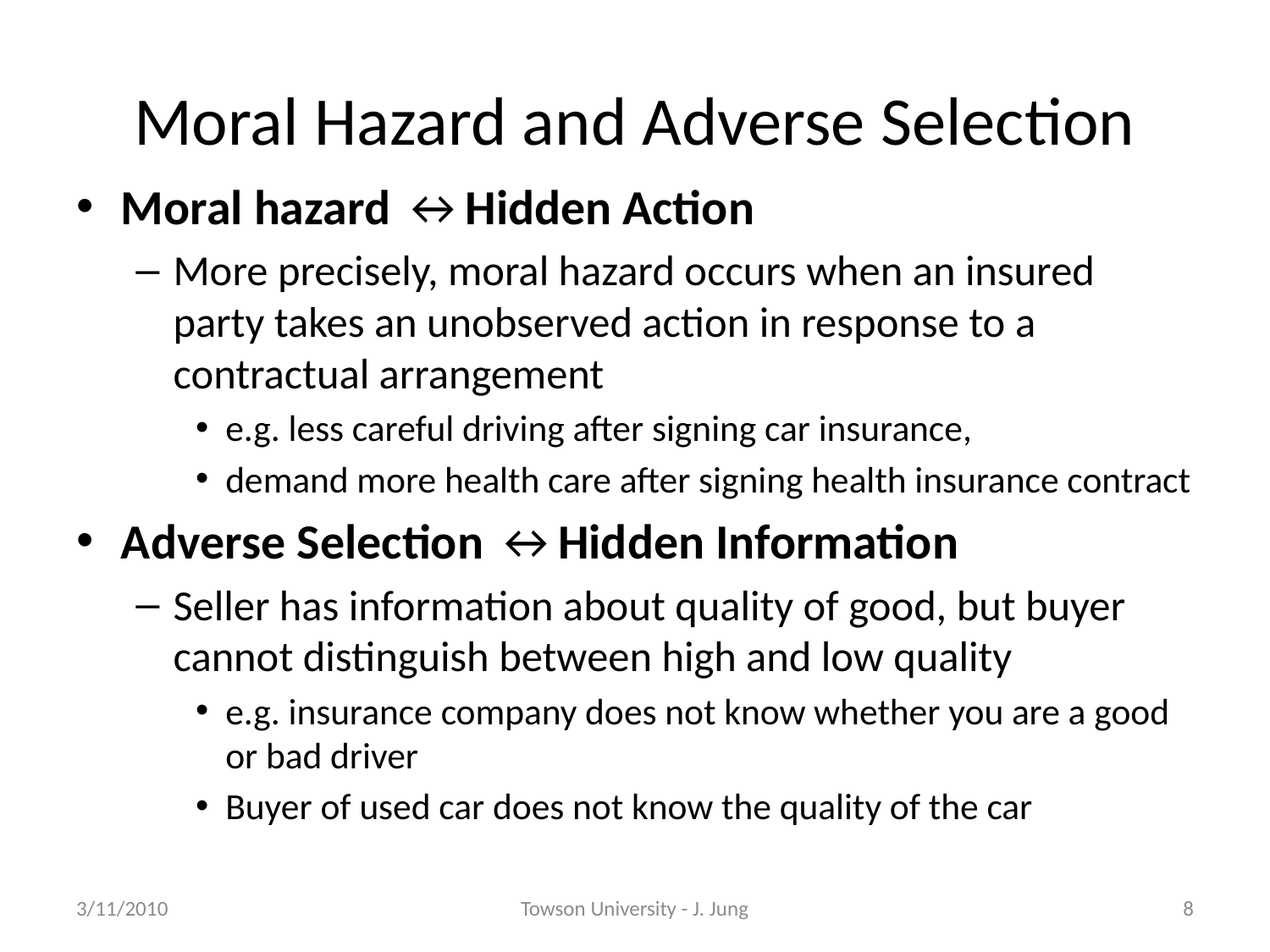

# Moral Hazard and Adverse Selection
Moral hazard ↔Hidden Action
More precisely, moral hazard occurs when an insured party takes an unobserved action in response to a contractual arrangement
e.g. less careful driving after signing car insurance,
demand more health care after signing health insurance contract
Adverse Selection ↔Hidden Information
Seller has information about quality of good, but buyer cannot distinguish between high and low quality
e.g. insurance company does not know whether you are a good or bad driver
Buyer of used car does not know the quality of the car

3/11/2010
Towson University - J. Jung
8